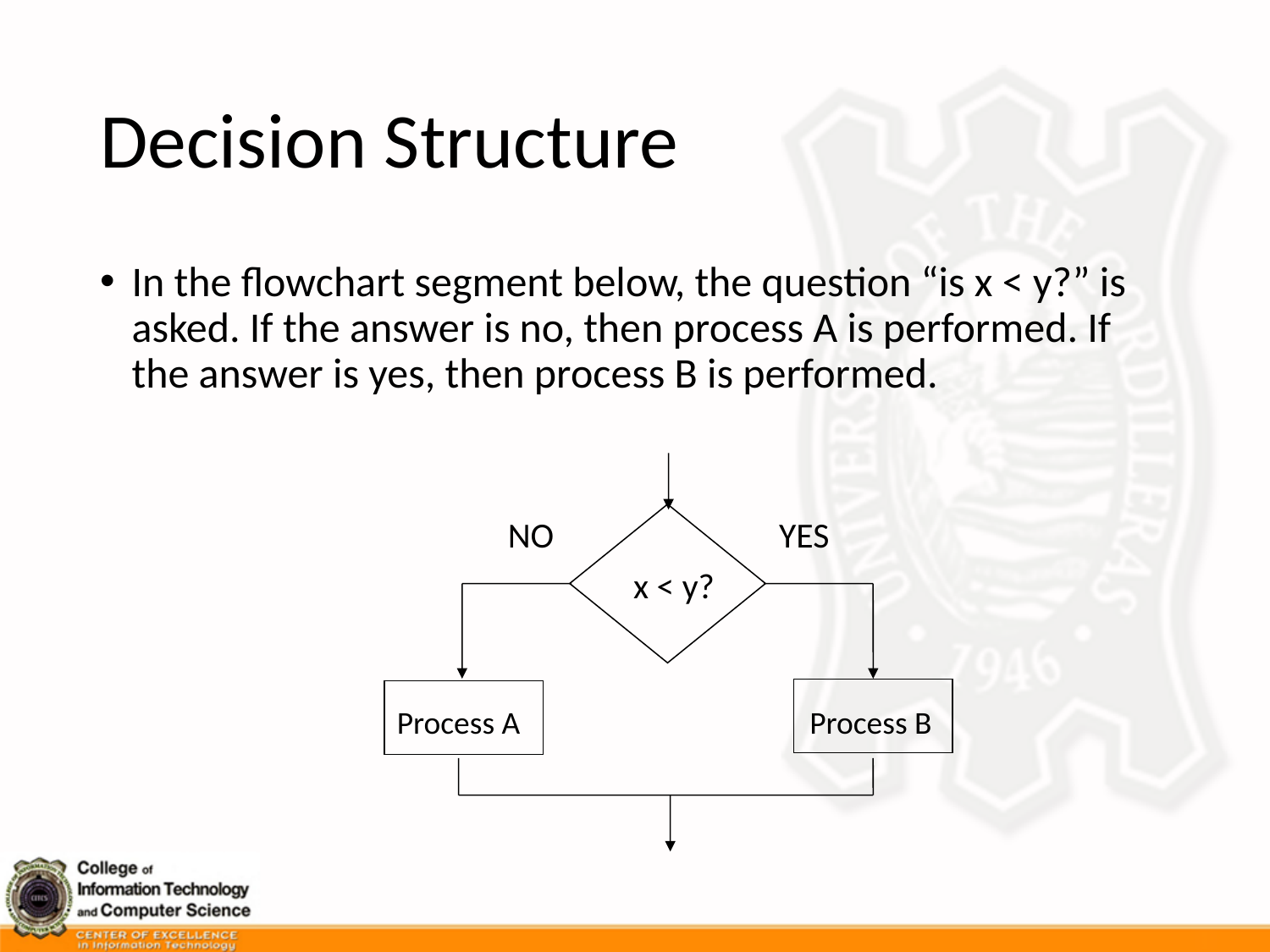

# Decision Structure
In the flowchart segment below, the question “is x < y?” is asked. If the answer is no, then process A is performed. If the answer is yes, then process B is performed.

NO
YES
x < y?
Process A
Process B